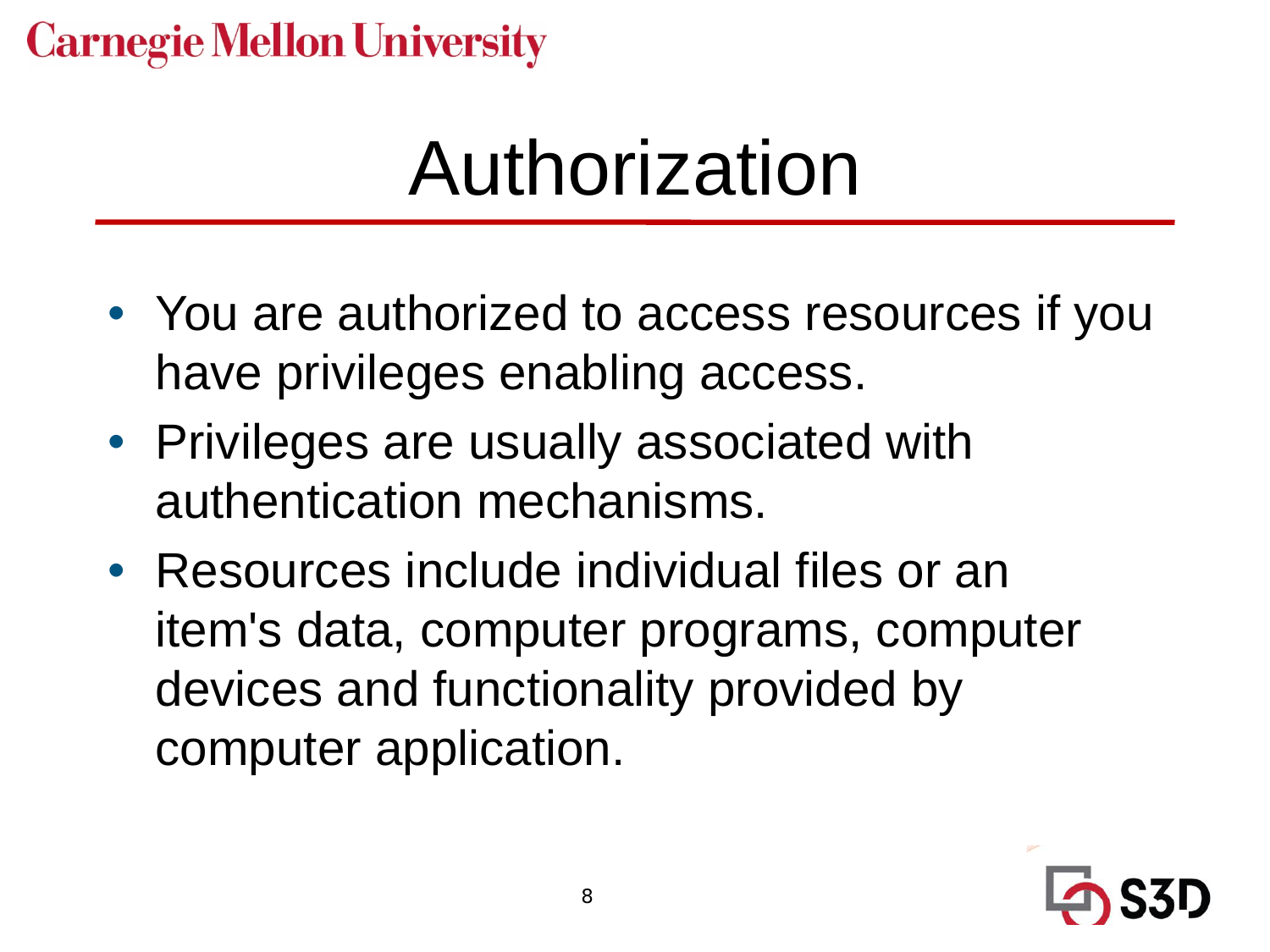

# Authorization
You are authorized to access resources if you have privileges enabling access.
Privileges are usually associated with authentication mechanisms.
Resources include individual files or an item's data, computer programs, computer devices and functionality provided by computer application.